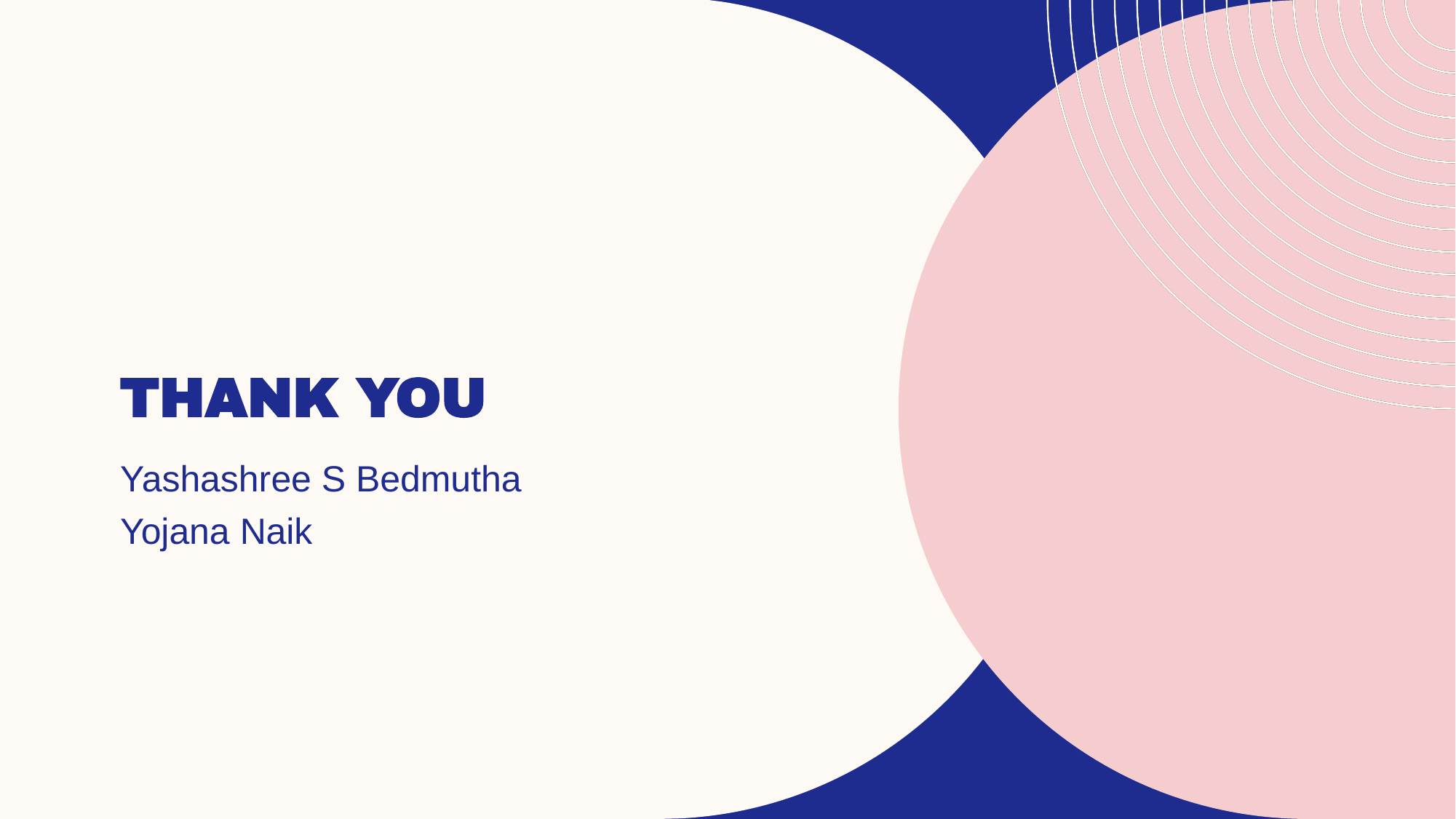

# Thank you
Yashashree S Bedmutha
Yojana Naik